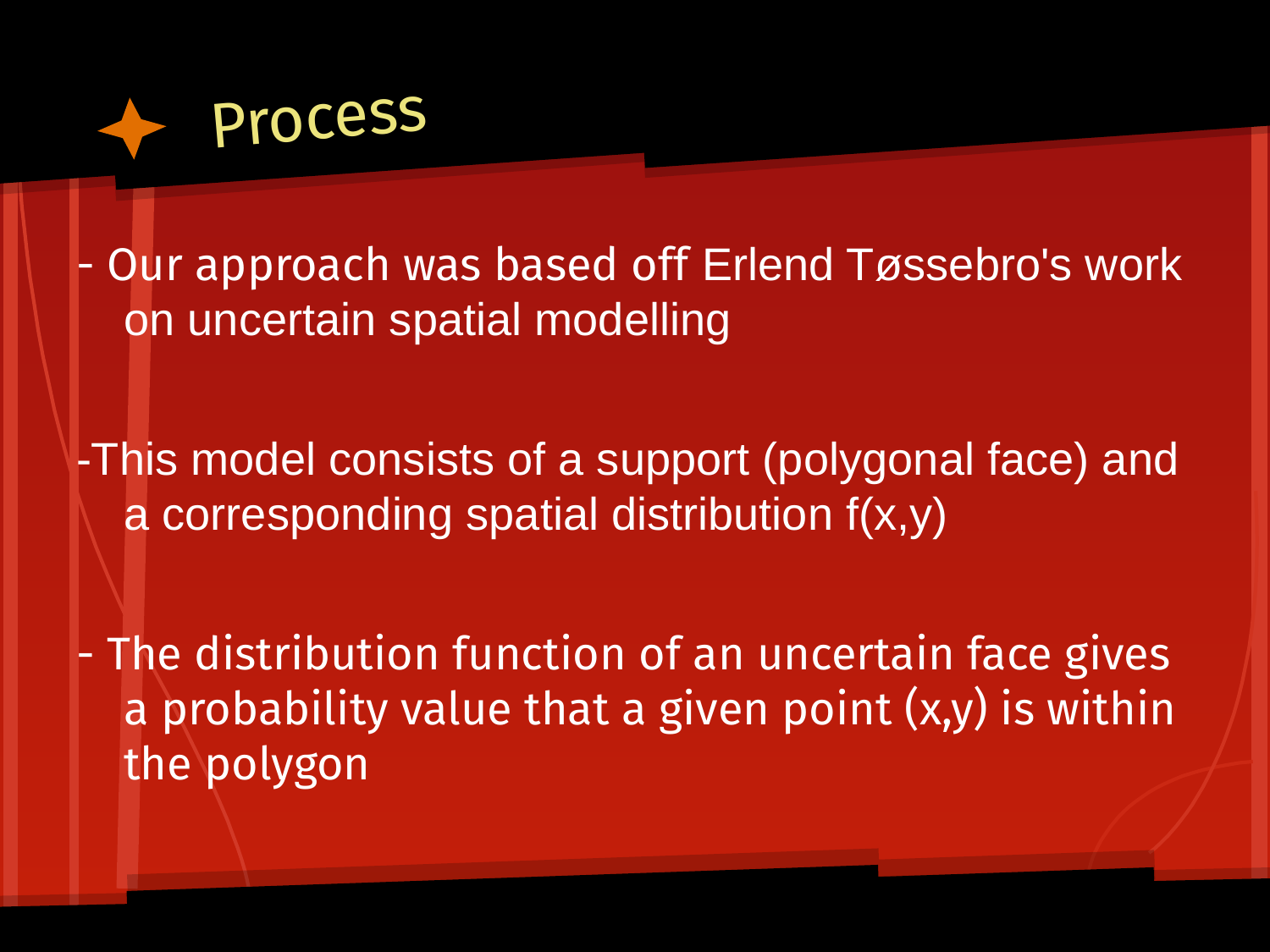

# Process
- Our approach was based off Erlend Tøssebro's work on uncertain spatial modelling

-This model consists of a support (polygonal face) and a corresponding spatial distribution f(x,y)

- The distribution function of an uncertain face gives a probability value that a given point (x,y) is within the polygon